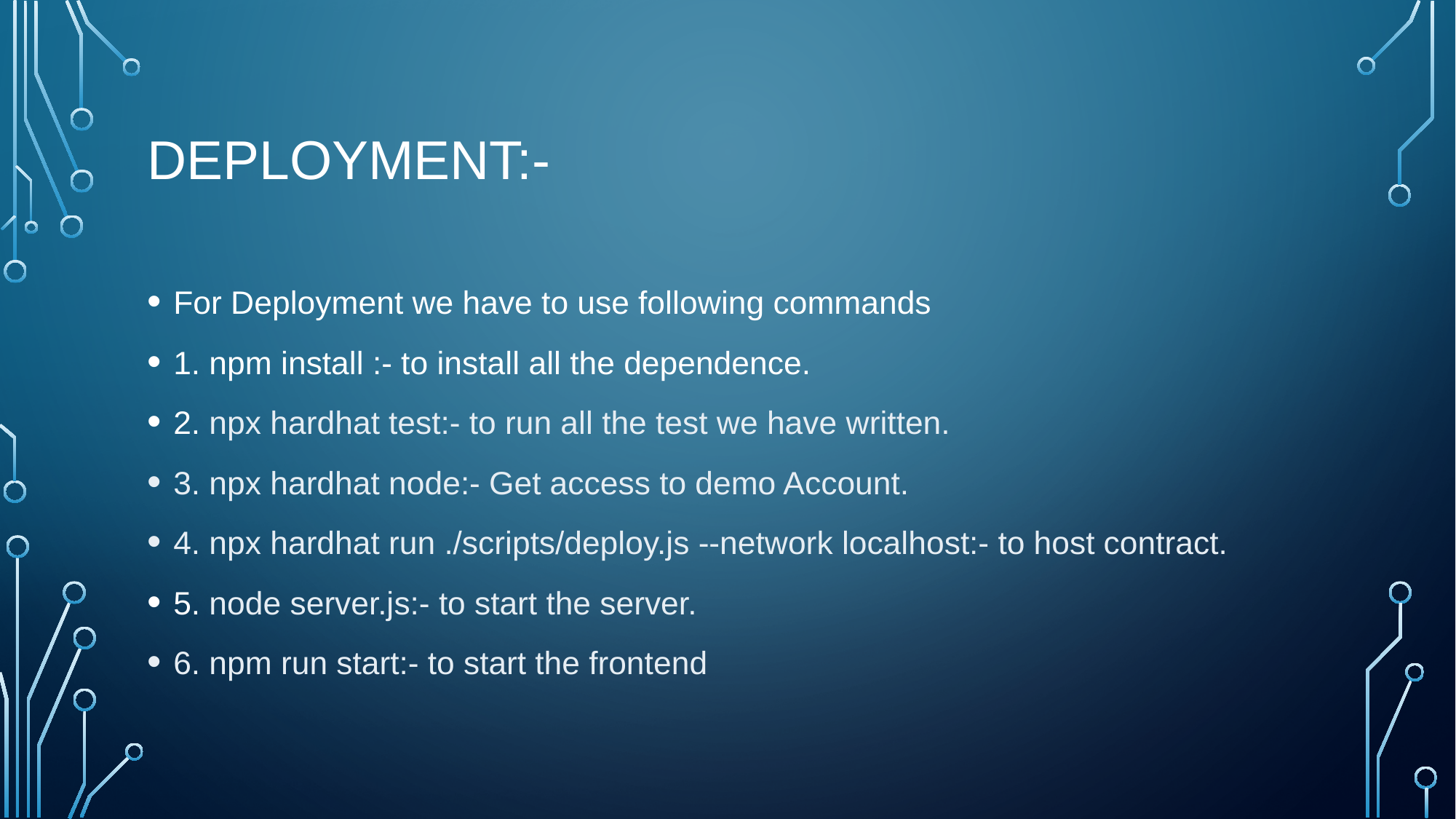

# Deployment:-
For Deployment we have to use following commands
1. npm install :- to install all the dependence.
2. npx hardhat test:- to run all the test we have written.
3. npx hardhat node:- Get access to demo Account.
4. npx hardhat run ./scripts/deploy.js --network localhost:- to host contract.
5. node server.js:- to start the server.
6. npm run start:- to start the frontend